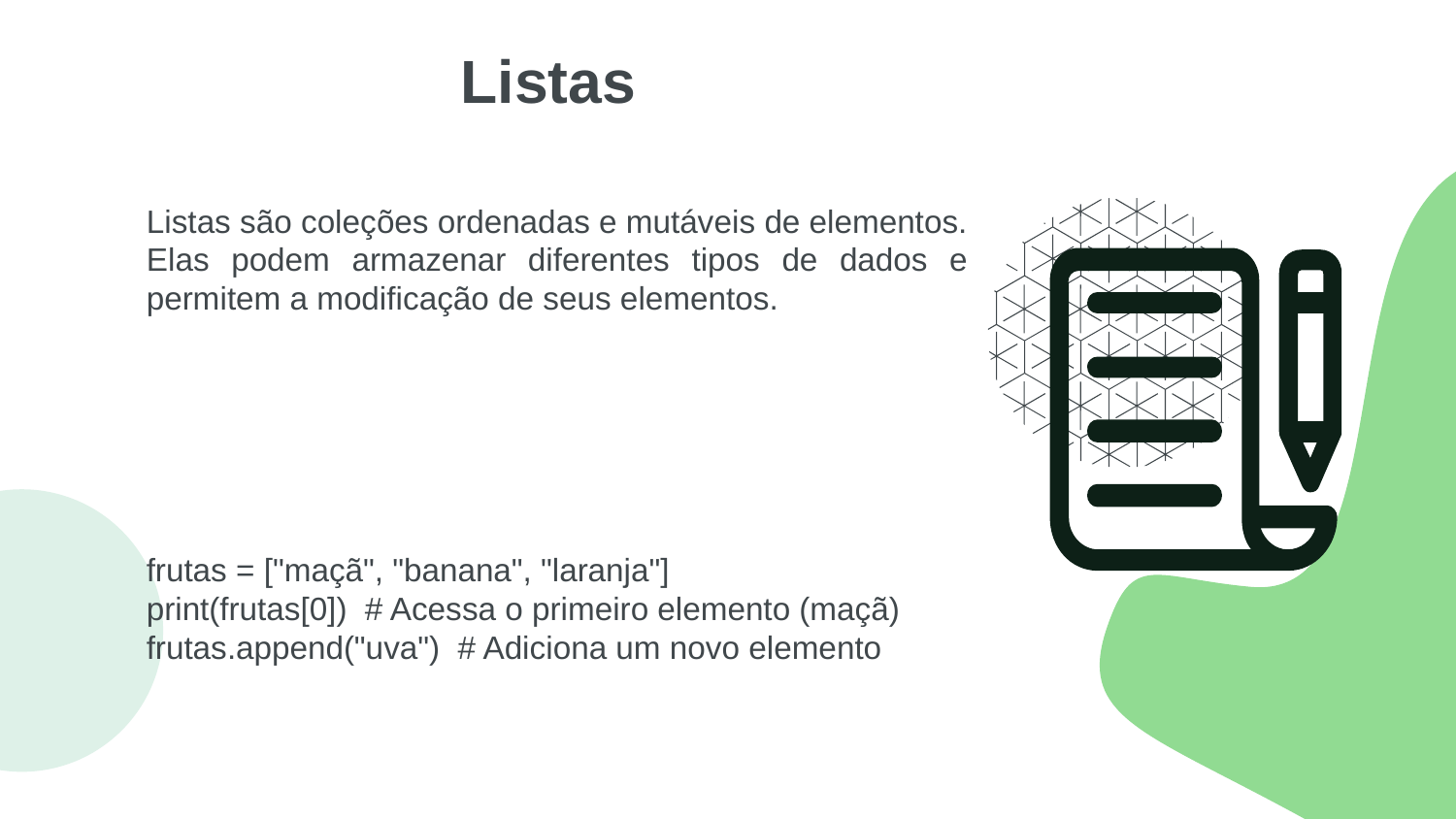

# Listas
Listas são coleções ordenadas e mutáveis de elementos. Elas podem armazenar diferentes tipos de dados e permitem a modificação de seus elementos.

frutas = ["maçã", "banana", "laranja"]
print(frutas[0])  # Acessa o primeiro elemento (maçã)
frutas.append("uva")  # Adiciona um novo elemento